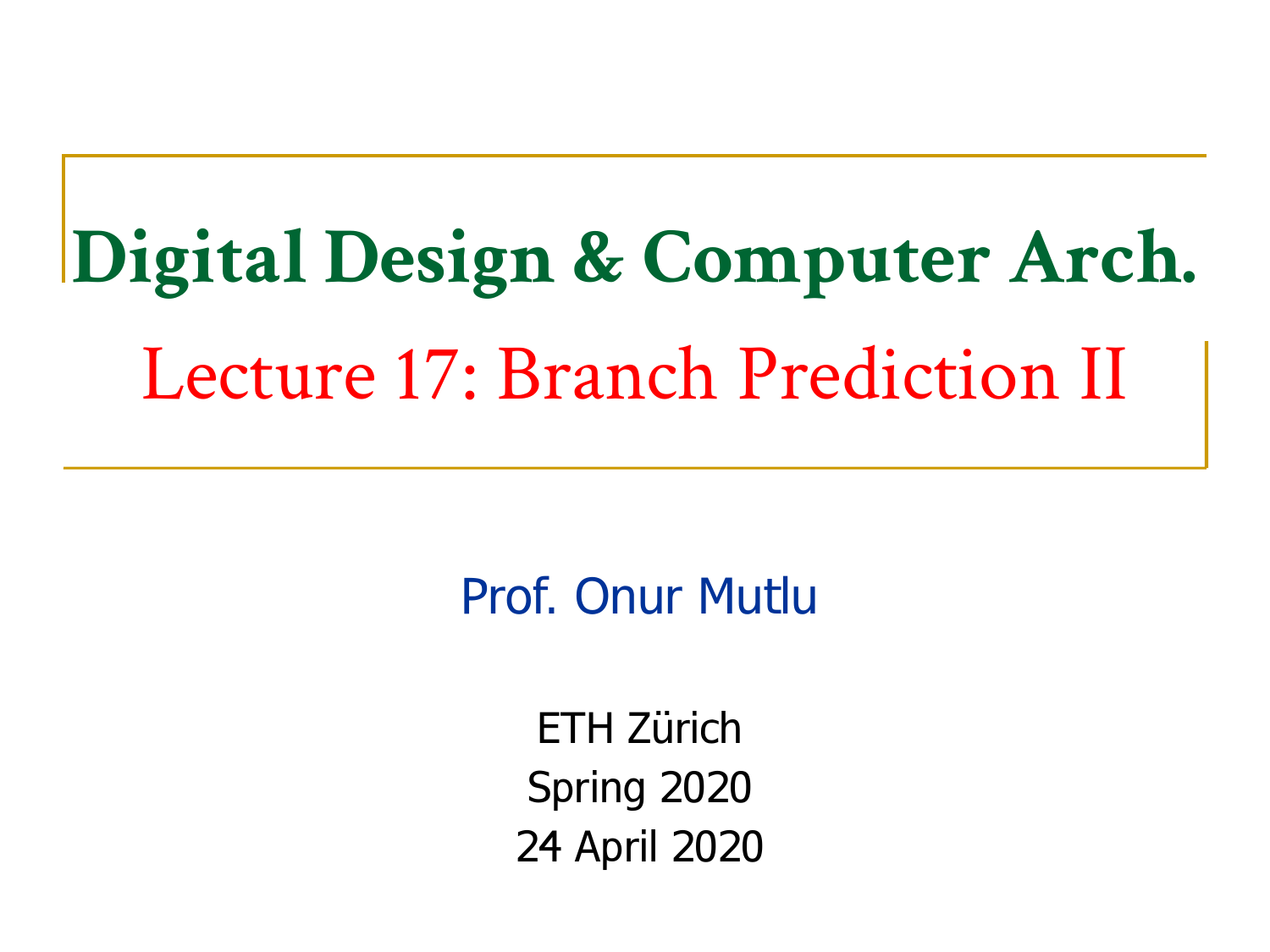

# Digital Design & Computer Arch. Lecture 17: Branch Prediction II

Prof. Onur Mutlu

ETH Zürich
Spring 2020
24 April 2020